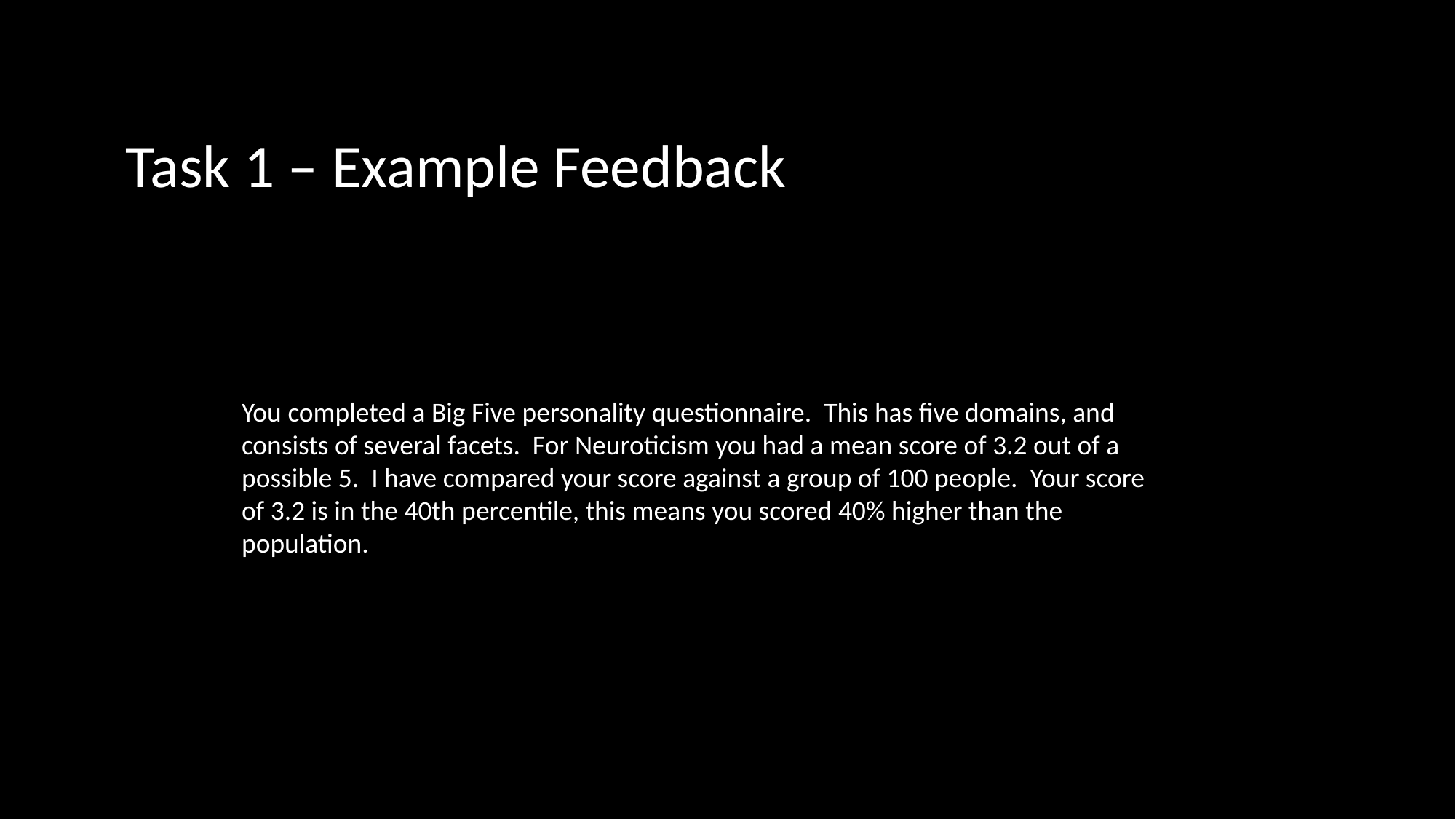

# Task 1 – Example Feedback
You completed a Big Five personality questionnaire.  This has five domains, and consists of several facets.  For Neuroticism you had a mean score of 3.2 out of a possible 5.  I have compared your score against a group of 100 people.  Your score of 3.2 is in the 40th percentile, this means you scored 40% higher than the population.